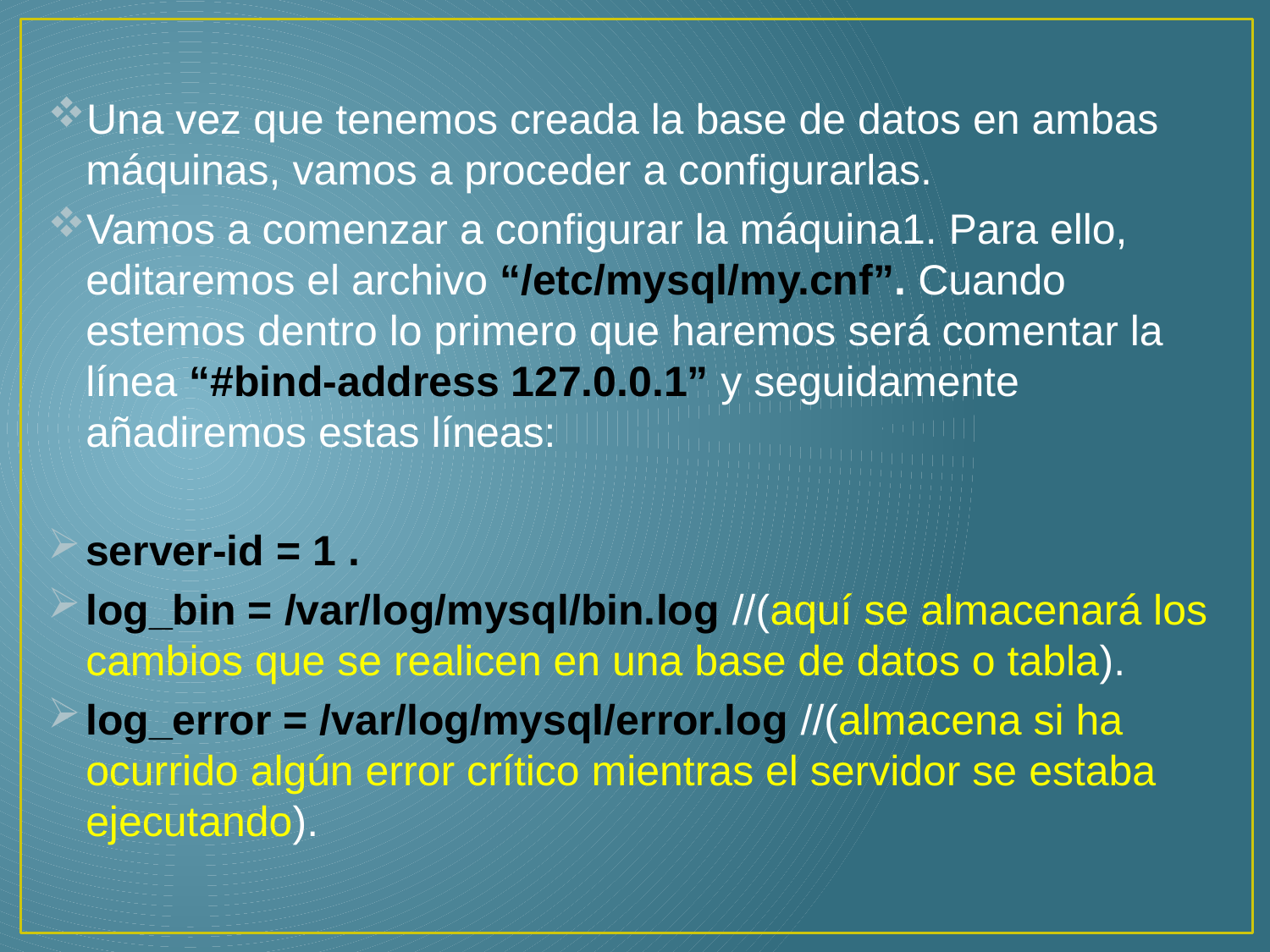

Una vez que tenemos creada la base de datos en ambas máquinas, vamos a proceder a configurarlas.
Vamos a comenzar a configurar la máquina1. Para ello, editaremos el archivo “/etc/mysql/my.cnf”. Cuando estemos dentro lo primero que haremos será comentar la línea “#bind-address 127.0.0.1” y seguidamente añadiremos estas líneas:

server-id = 1 .
log_bin = /var/log/mysql/bin.log //(aquí se almacenará los cambios que se realicen en una base de datos o tabla).
log_error = /var/log/mysql/error.log //(almacena si ha ocurrido algún error crítico mientras el servidor se estaba ejecutando).